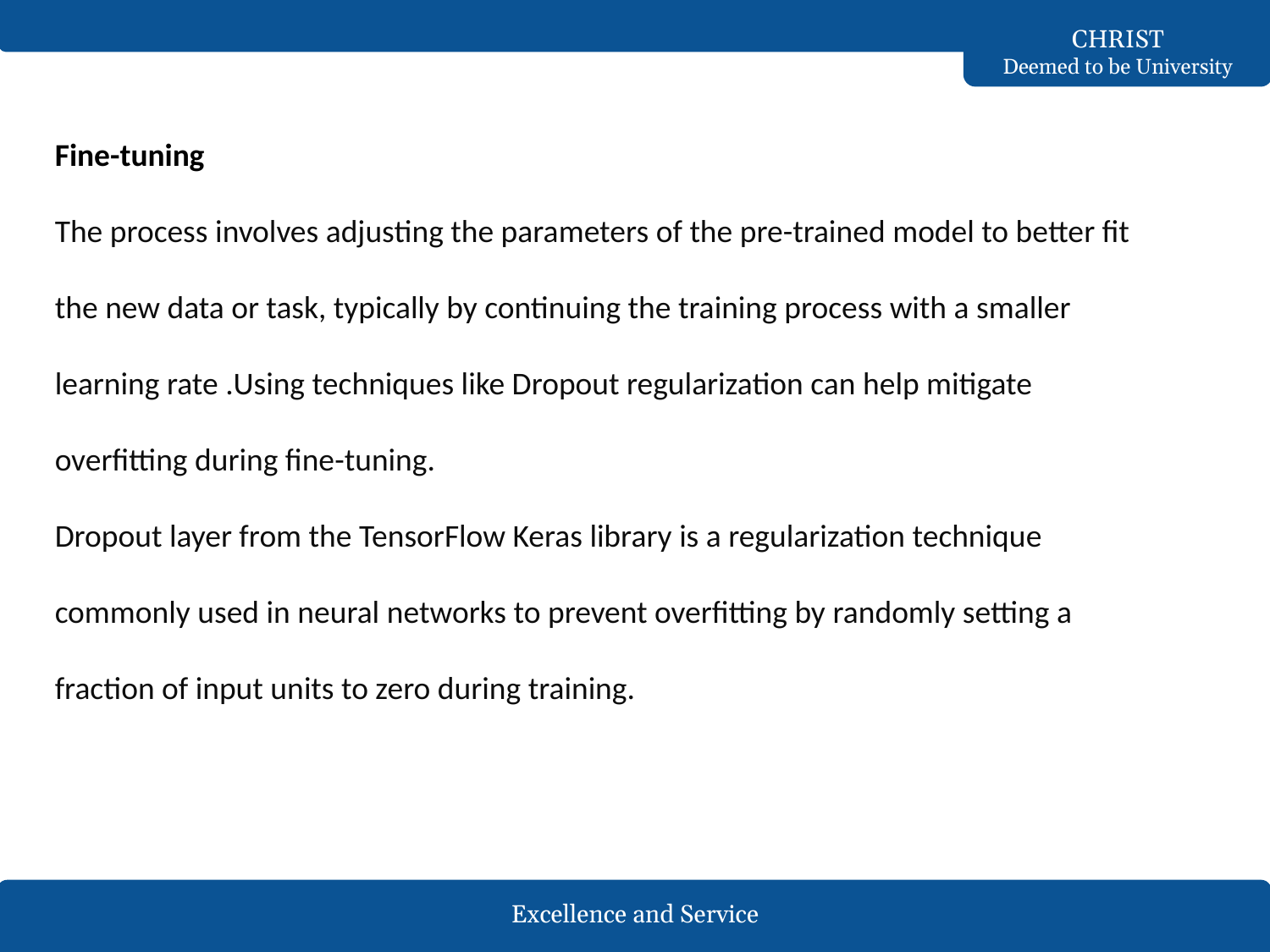

Fine-tuning
The process involves adjusting the parameters of the pre-trained model to better fit the new data or task, typically by continuing the training process with a smaller learning rate .Using techniques like Dropout regularization can help mitigate overfitting during fine-tuning.
Dropout layer from the TensorFlow Keras library is a regularization technique commonly used in neural networks to prevent overfitting by randomly setting a fraction of input units to zero during training.